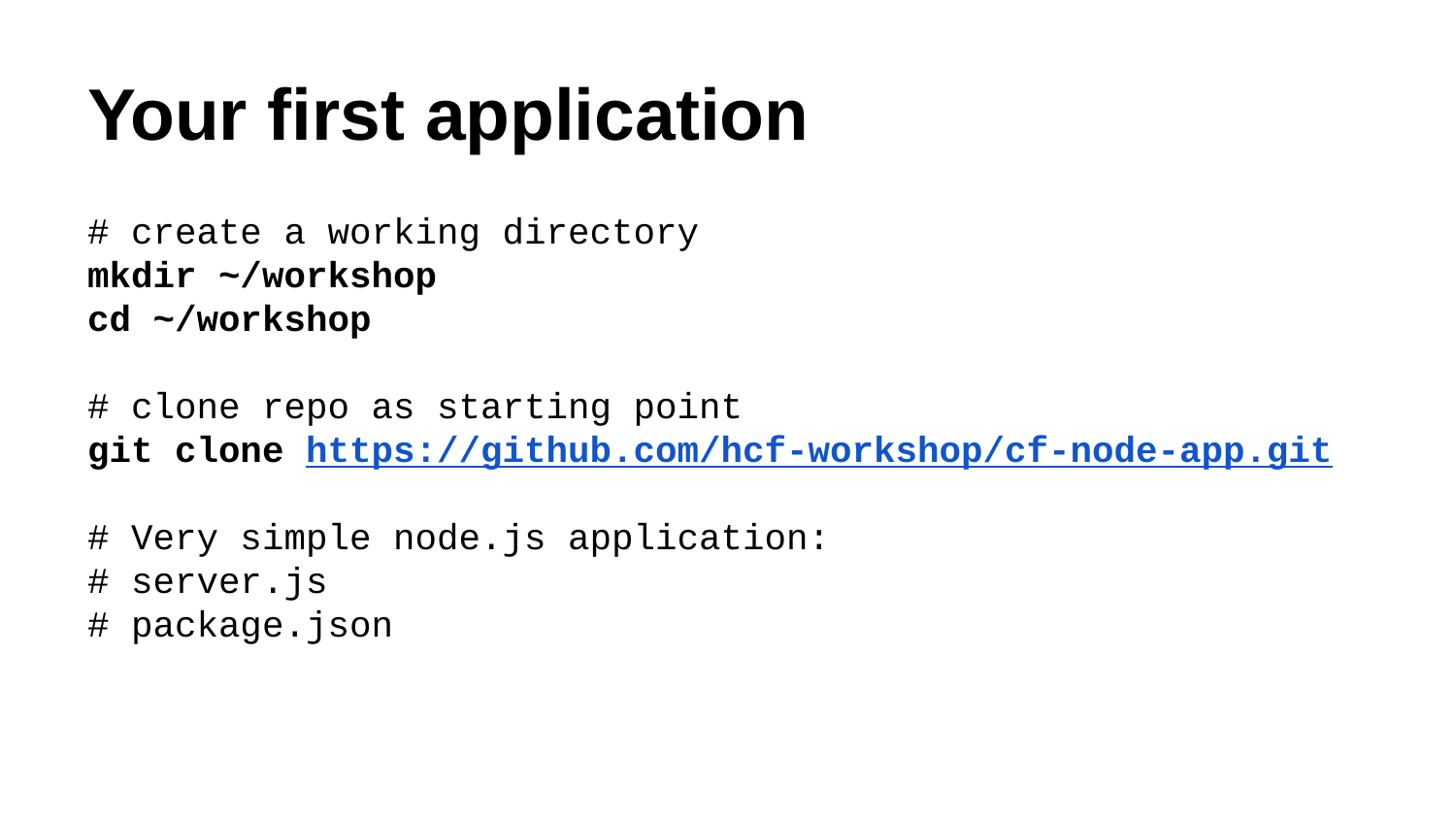

# Your first application
# create a working directory
mkdir ~/workshop
cd ~/workshop

# clone repo as starting point
git clone https://github.com/hcf-workshop/cf-node-app.git

# Very simple node.js application:
# server.js
# package.json